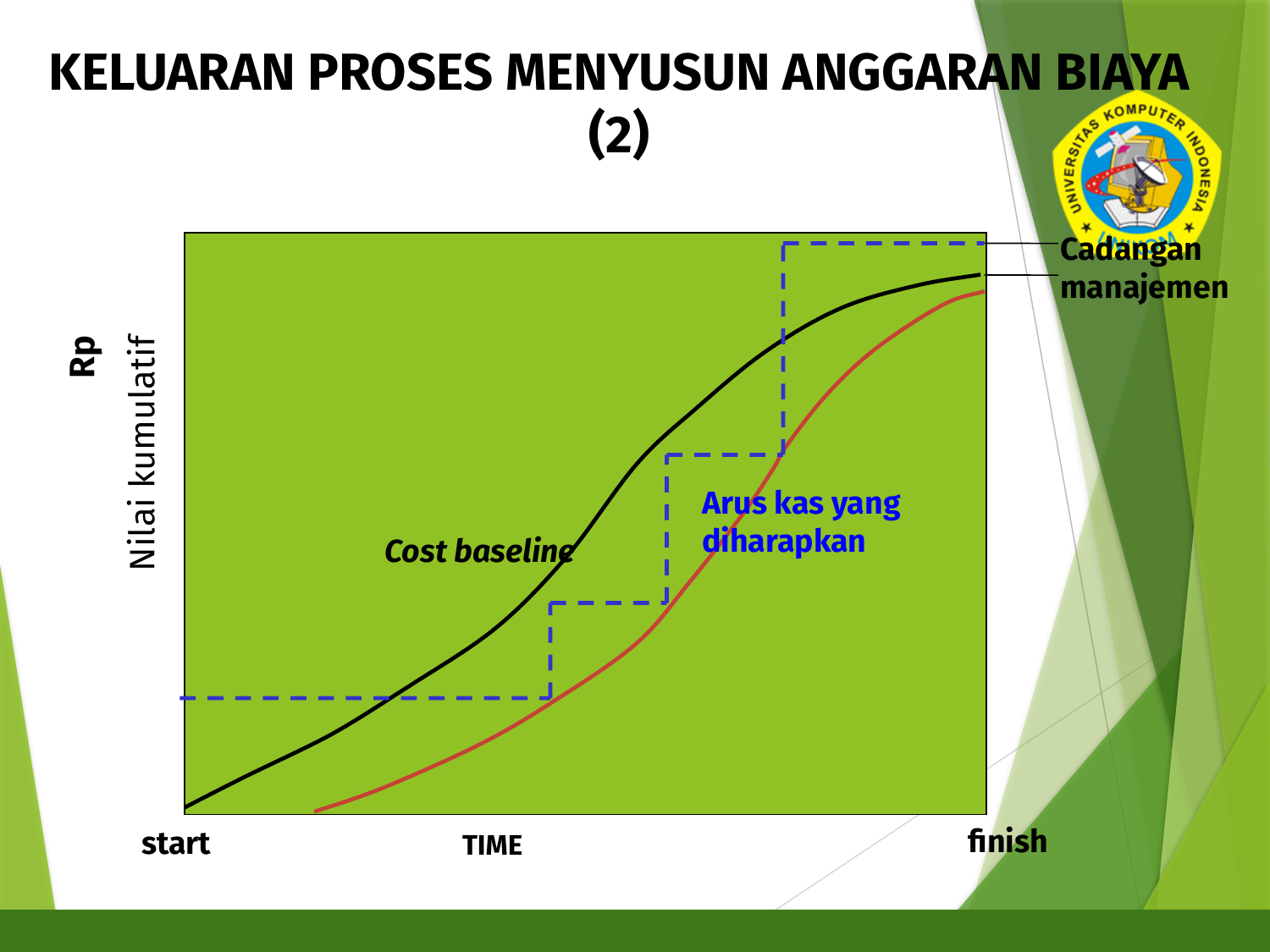

# KELUARAN PROSES MENYUSUN ANGGARAN BIAYA (2)
16
Cadangan manajemen

Arus kas yang diharapkan
Cost baseline
Rp
Nilai kumulatif

finish
TIME

start